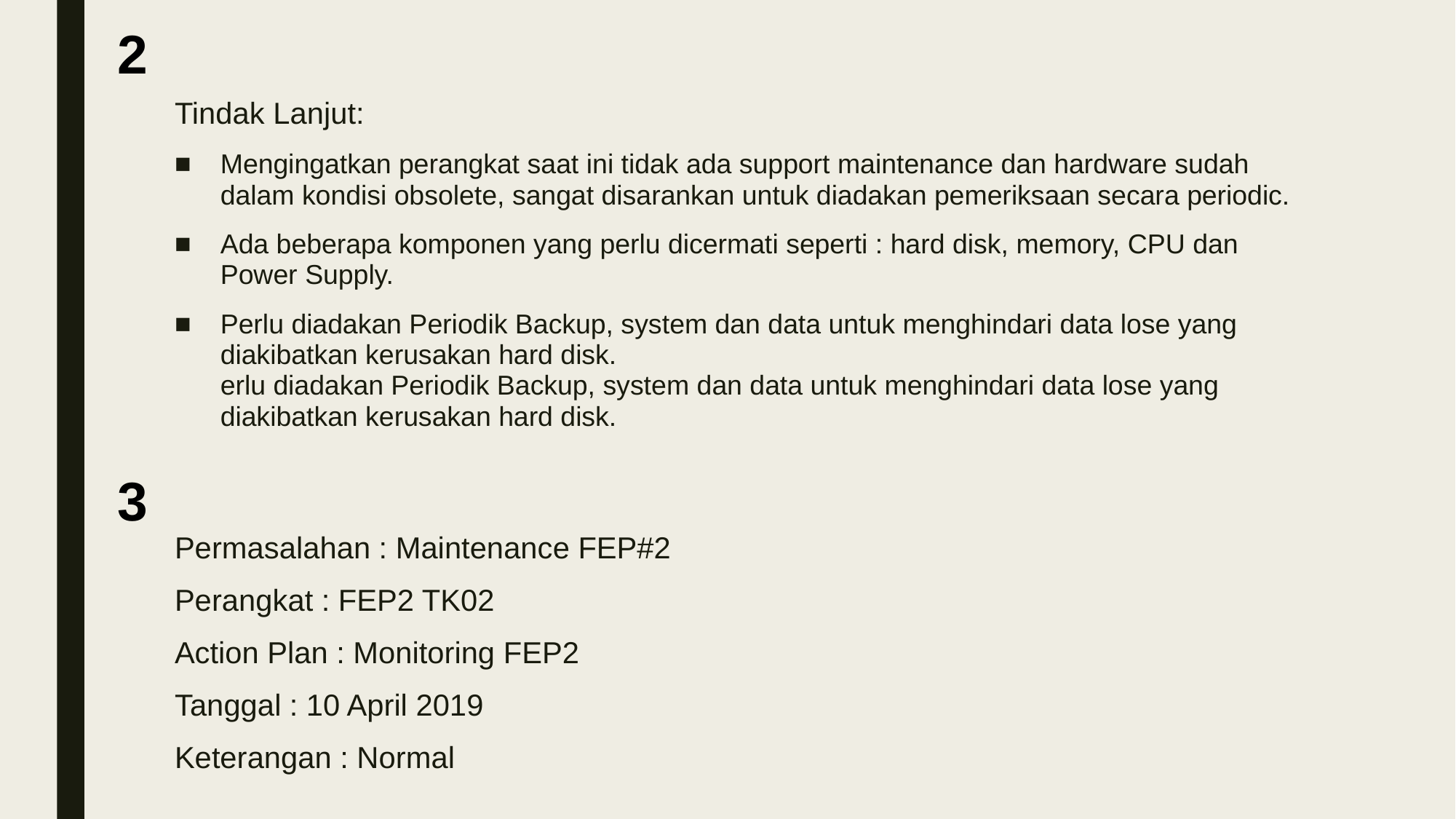

2
Tindak Lanjut:
Mengingatkan perangkat saat ini tidak ada support maintenance dan hardware sudah dalam kondisi obsolete, sangat disarankan untuk diadakan pemeriksaan secara periodic.
Ada beberapa komponen yang perlu dicermati seperti : hard disk, memory, CPU dan Power Supply.
Perlu diadakan Periodik Backup, system dan data untuk menghindari data lose yang diakibatkan kerusakan hard disk.
erlu diadakan Periodik Backup, system dan data untuk menghindari data lose yang diakibatkan kerusakan hard disk.

Permasalahan : Maintenance FEP#2
Perangkat : FEP2 TK02
Action Plan : Monitoring FEP2
Tanggal : 10 April 2019
Keterangan : Normal

3